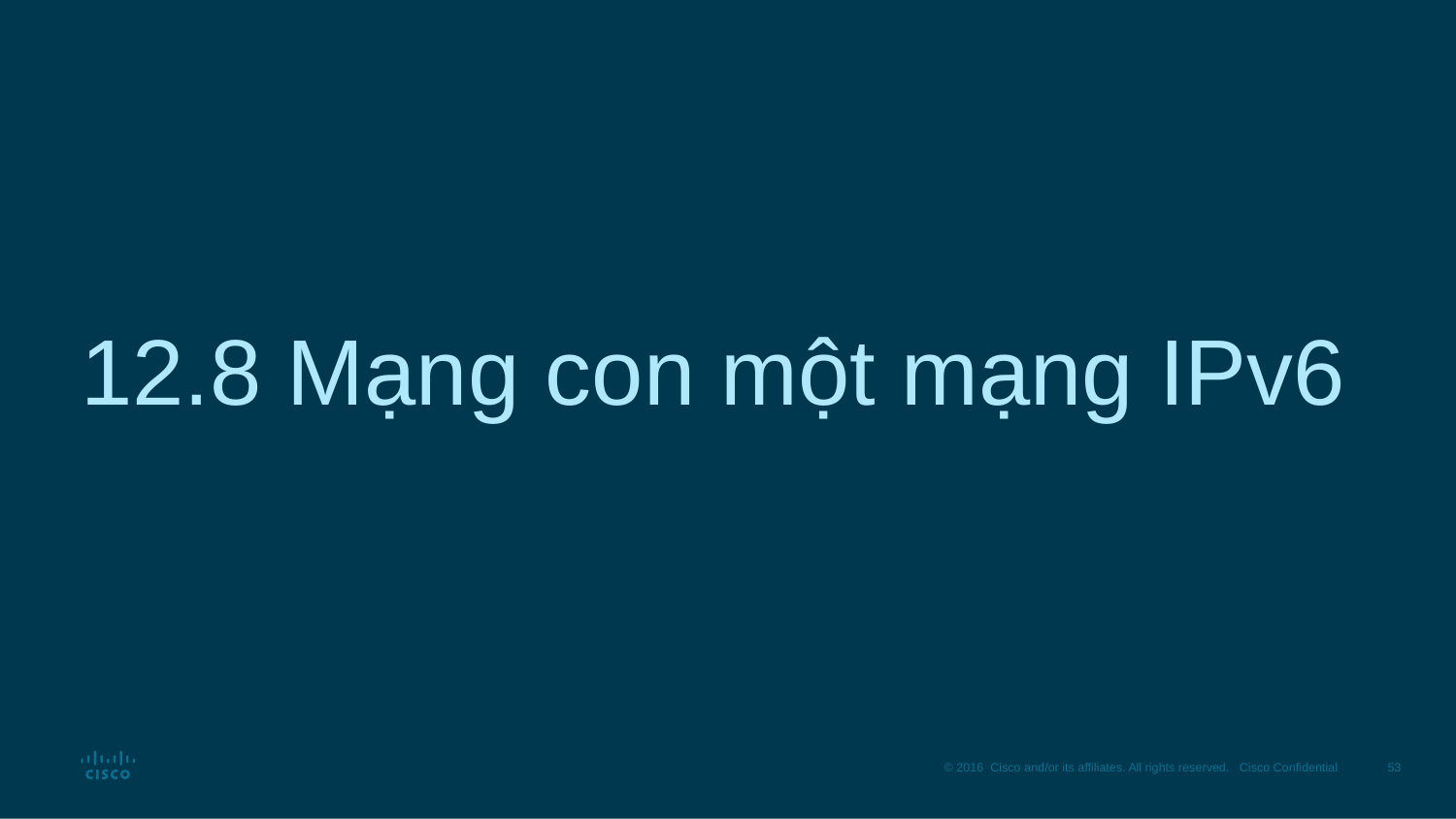

# 12.8 Mạng con một mạng IPv6